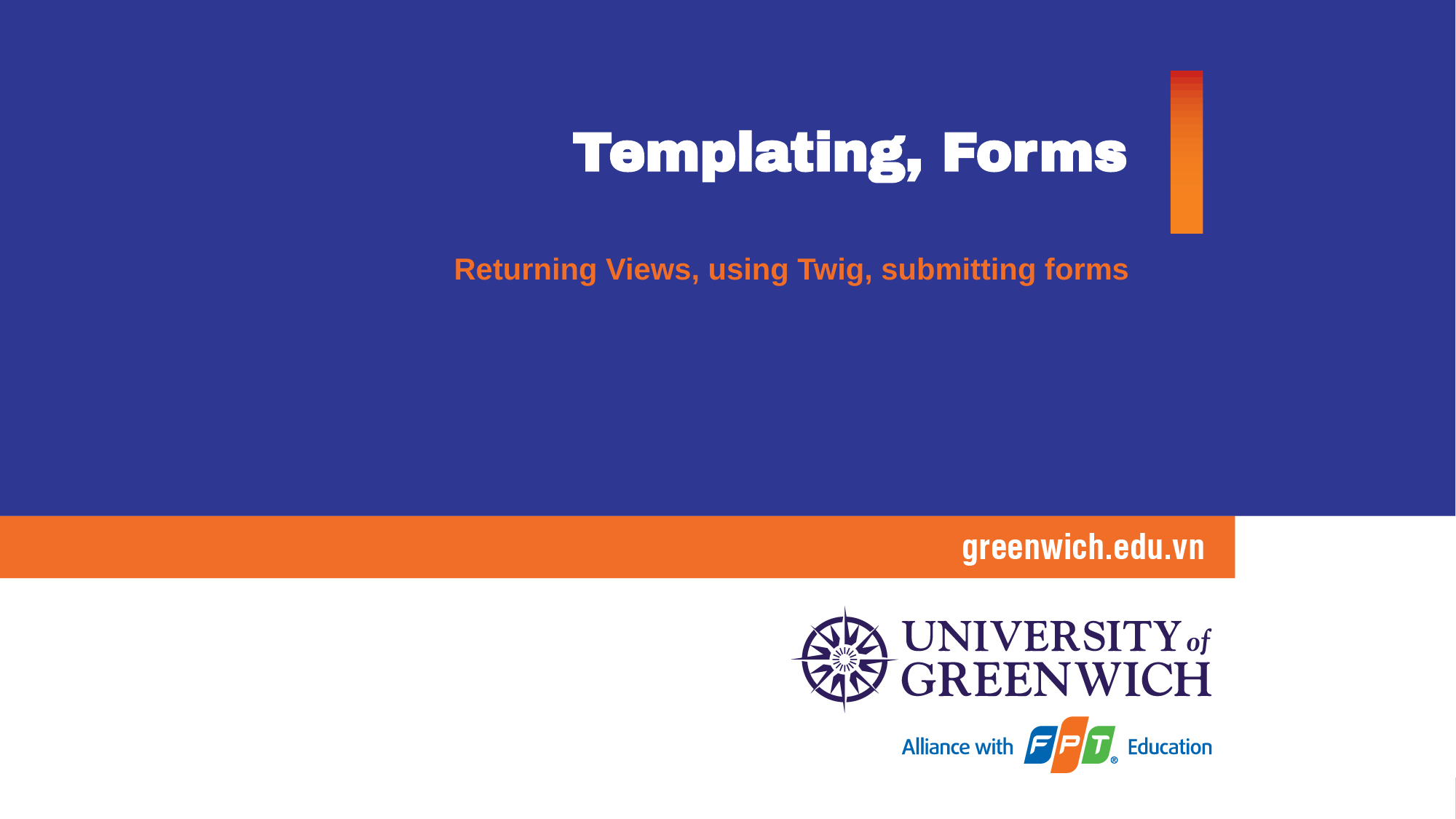

# Templating, Forms
Returning Views, using Twig, submitting forms